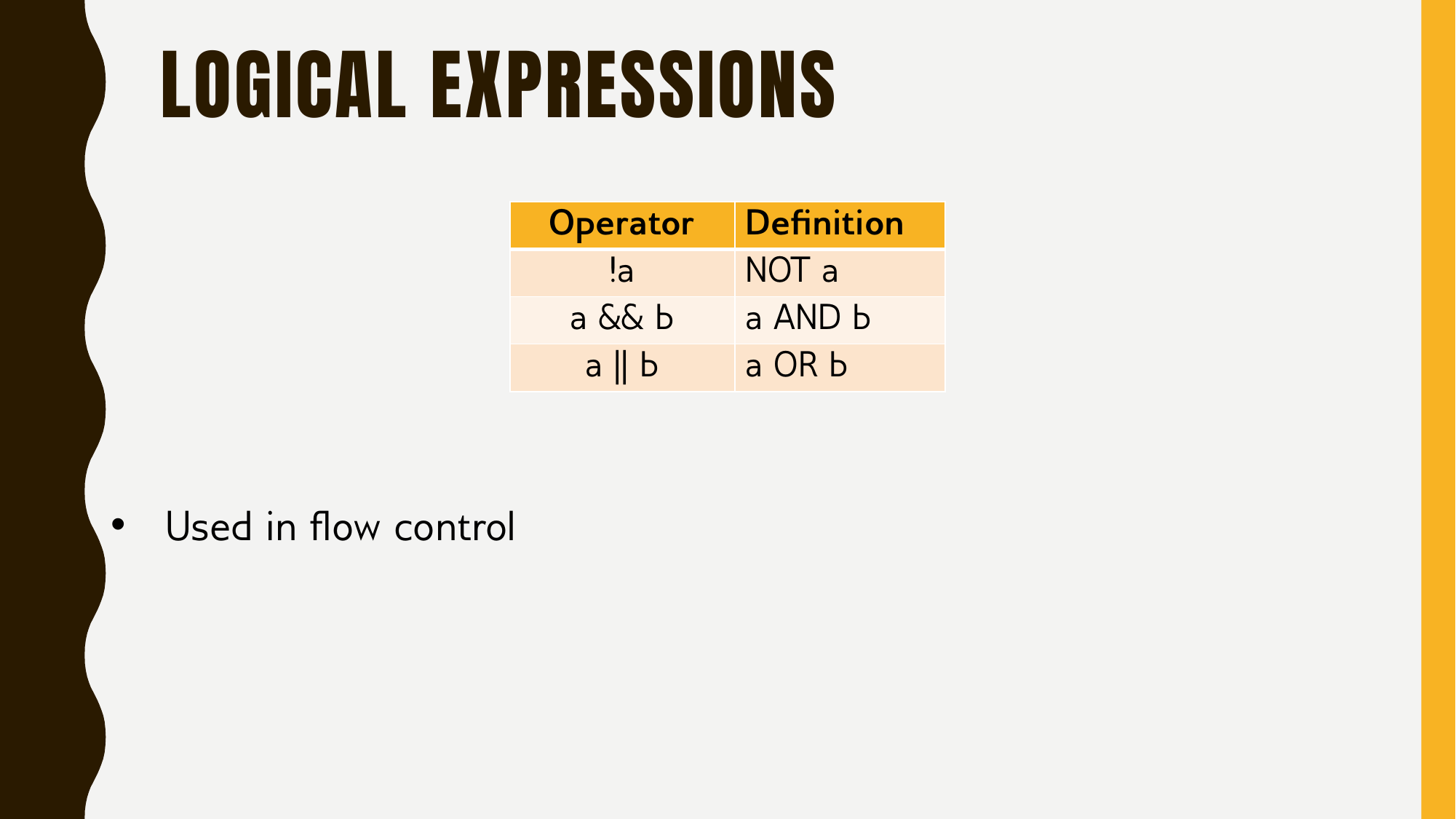

# Logical Expressions
| Operator | Definition |
| --- | --- |
| !a | NOT a |
| a && b | a AND b |
| a || b | a OR b |
Used in flow control